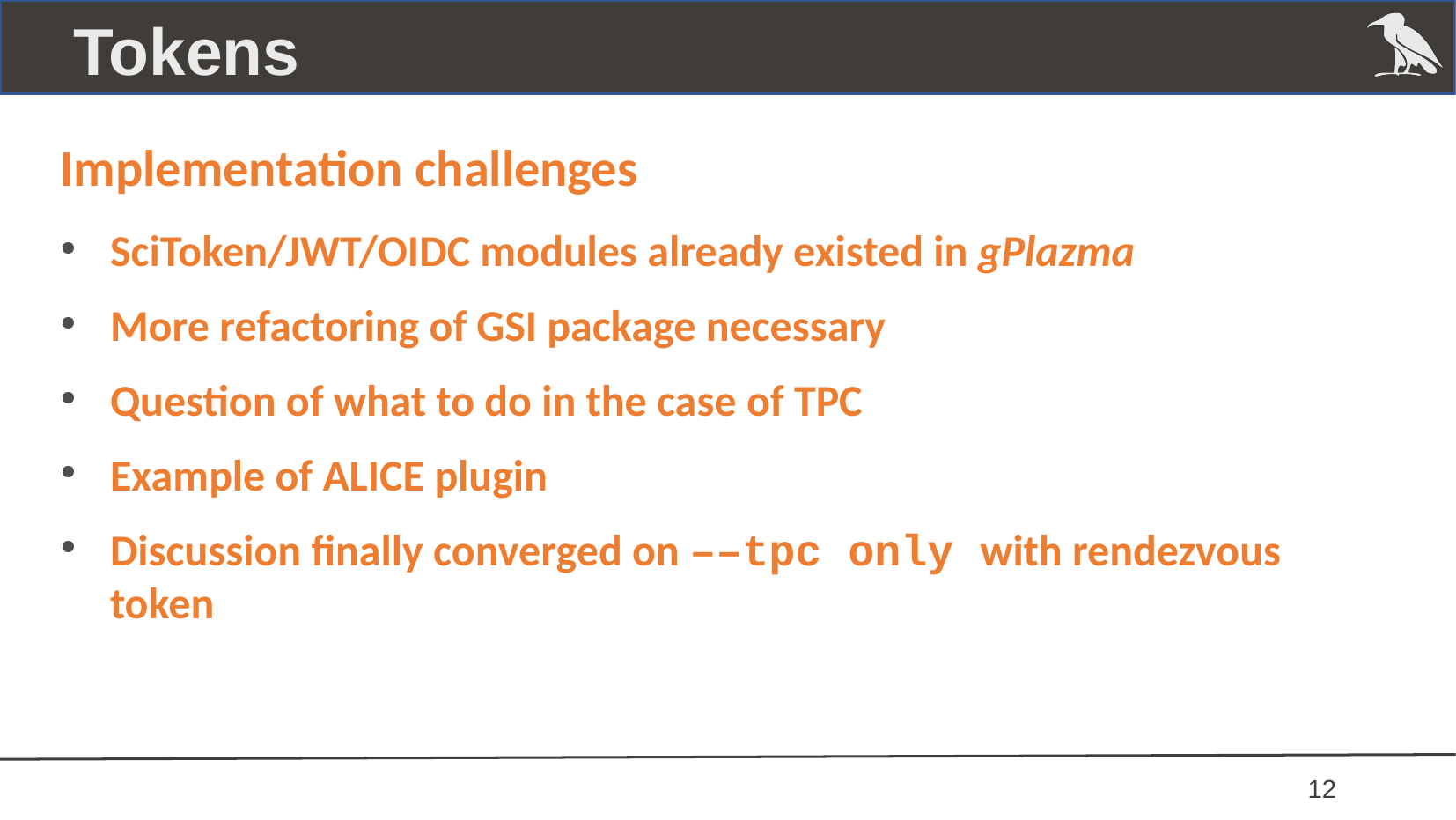

Tokens
Implementation challenges
SciToken/JWT/OIDC modules already existed in gPlazma
More refactoring of GSI package necessary
Question of what to do in the case of TPC
Example of ALICE plugin
Discussion finally converged on ––tpc only with rendezvous token

 12